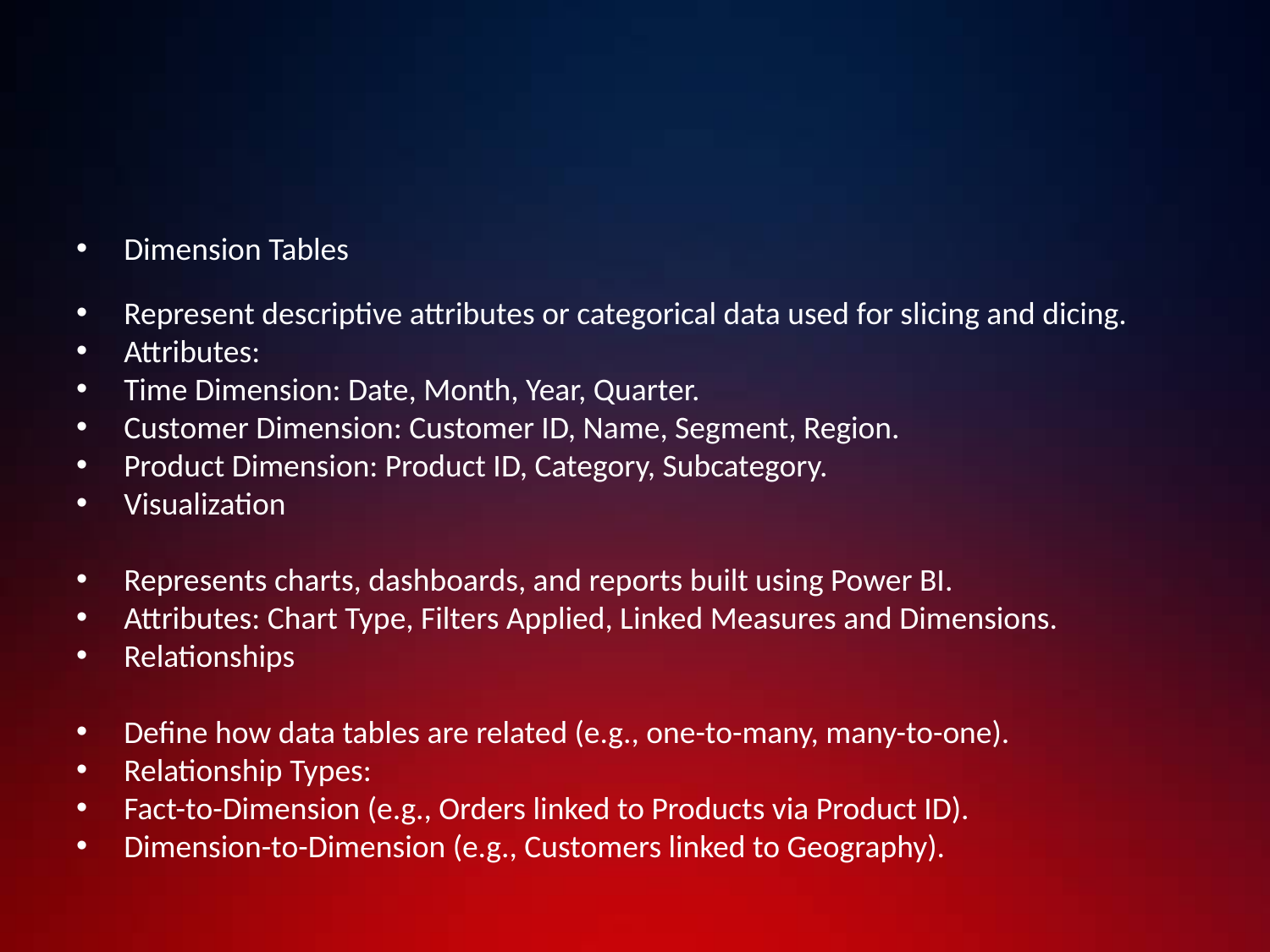

Dimension Tables

Represent descriptive attributes or categorical data used for slicing and dicing.
Attributes:
Time Dimension: Date, Month, Year, Quarter.
Customer Dimension: Customer ID, Name, Segment, Region.
Product Dimension: Product ID, Category, Subcategory.
Visualization

Represents charts, dashboards, and reports built using Power BI.
Attributes: Chart Type, Filters Applied, Linked Measures and Dimensions.
Relationships

Define how data tables are related (e.g., one-to-many, many-to-one).
Relationship Types:
Fact-to-Dimension (e.g., Orders linked to Products via Product ID).
Dimension-to-Dimension (e.g., Customers linked to Geography).